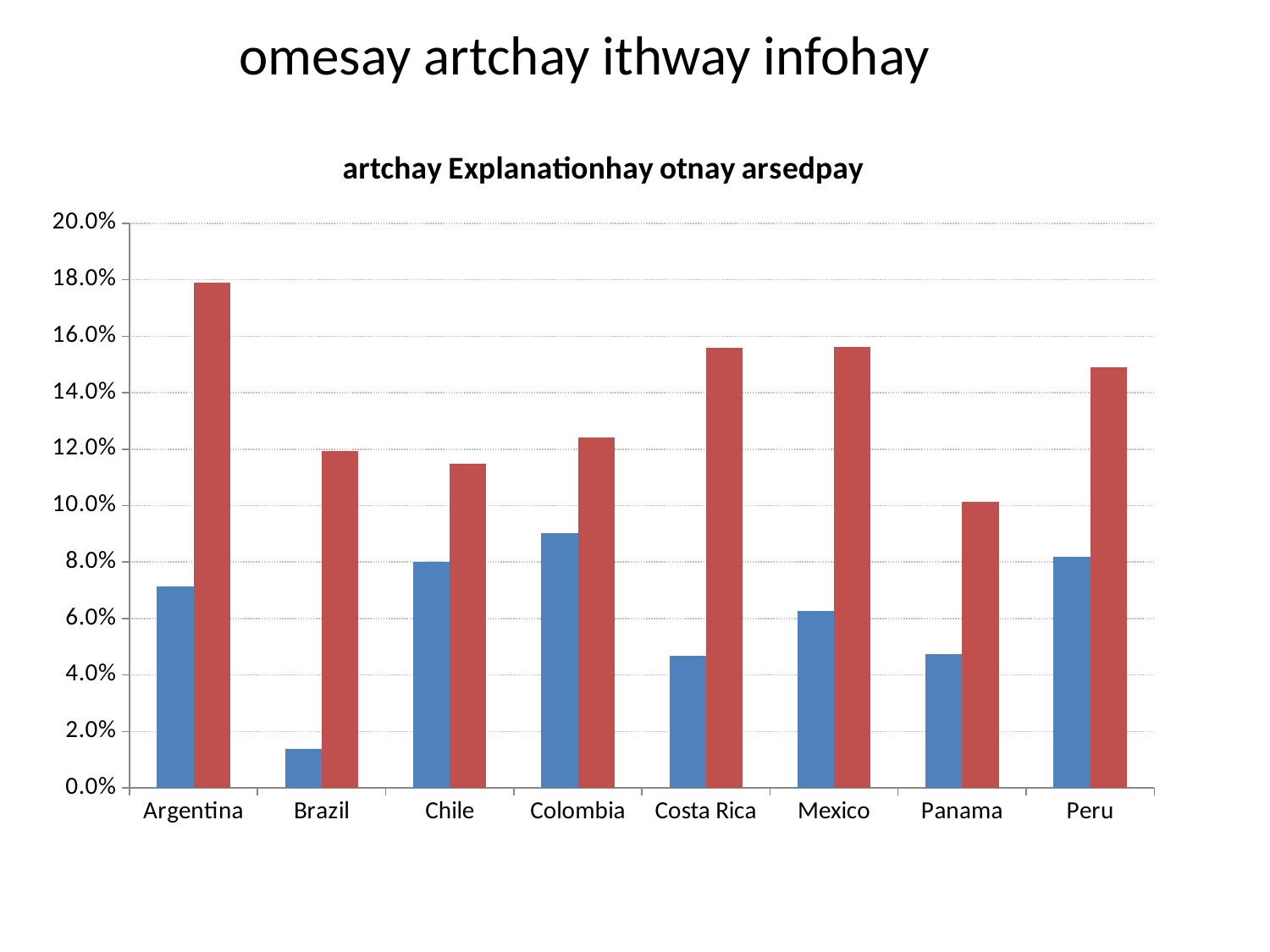

omesay artchay ithway infohay

### Chart: artchay Explanationhay otnay arsedpay

| Category | % choosing FMCG industry as preferred destination | % choosing Coca-Cola as ideal employer |
|---|---|---|
| Argentina | 7.150999999999997 | 17.899 |
| Brazil | 1.393 | 11.942 |
| Chile | 7.992 | 11.478 |
| Colombia | 9.012 | 12.398 |
| Costa Rica | 4.672 | 15.603 |
| Mexico | 6.276 | 15.621 |
| Panama | 4.749 | 10.131 |
| Peru | 8.201 | 14.907 |